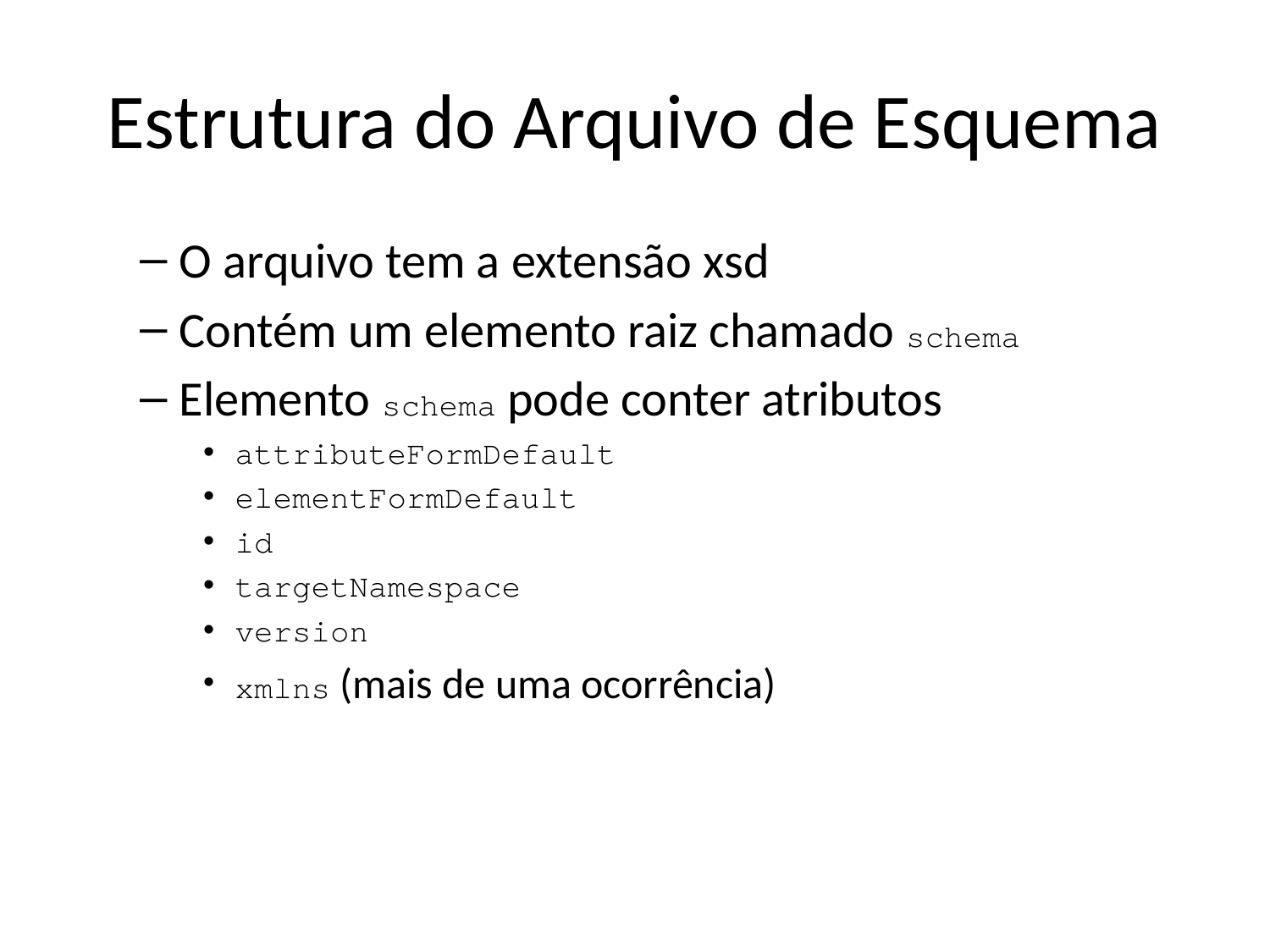

# Estrutura do Arquivo de Esquema
O arquivo tem a extensão xsd
Contém um elemento raiz chamado schema
Elemento schema pode conter atributos
attributeFormDefault
elementFormDefault
id
targetNamespace
version
xmlns (mais de uma ocorrência)